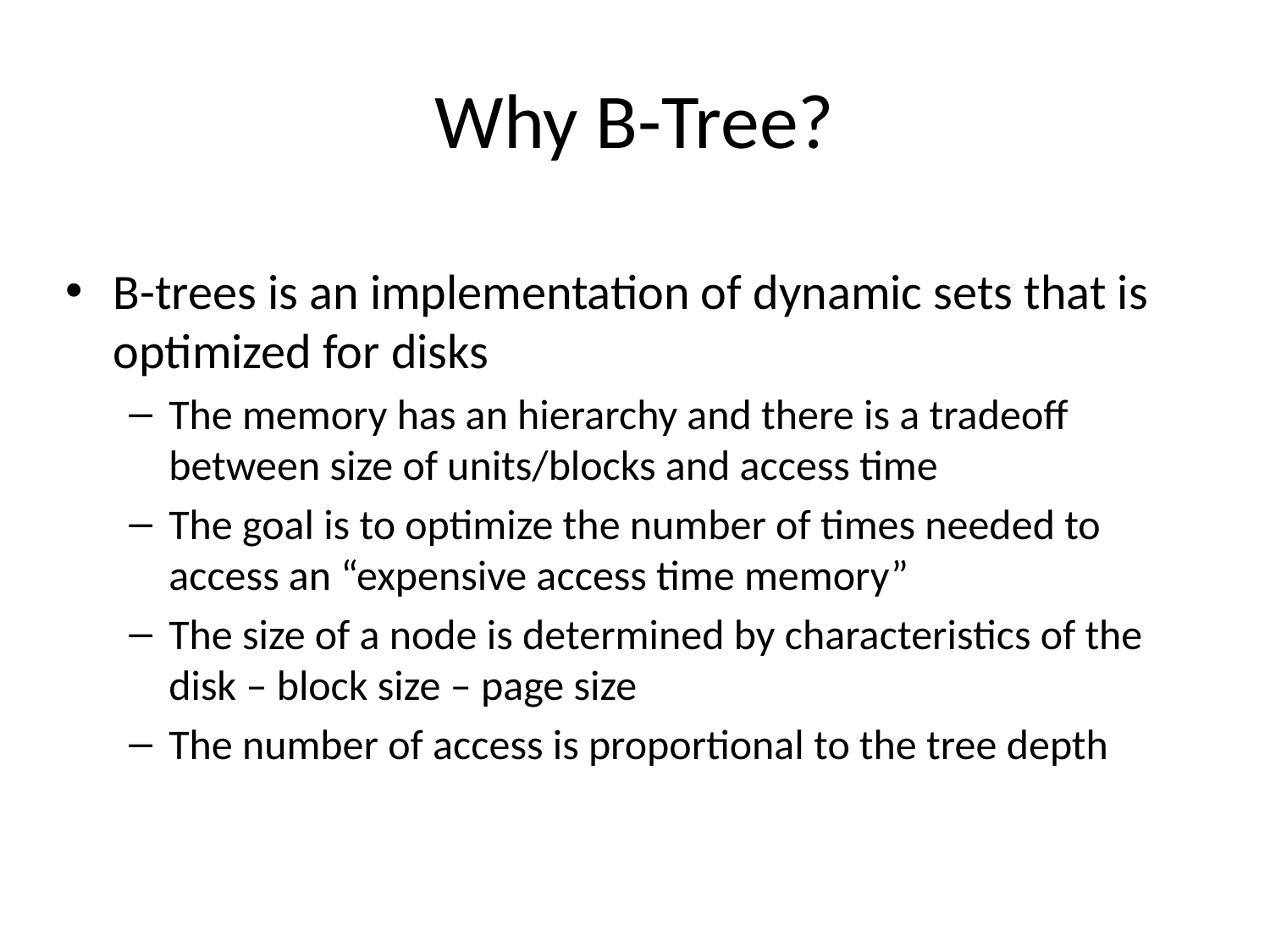

# Why B-Tree?
B-trees is an implementation of dynamic sets that is optimized for disks
The memory has an hierarchy and there is a tradeoff between size of units/blocks and access time
The goal is to optimize the number of times needed to  access an “expensive access time memory”
The size of a node is determined by characteristics of the disk – block size – page size
The number of access is proportional to the tree depth